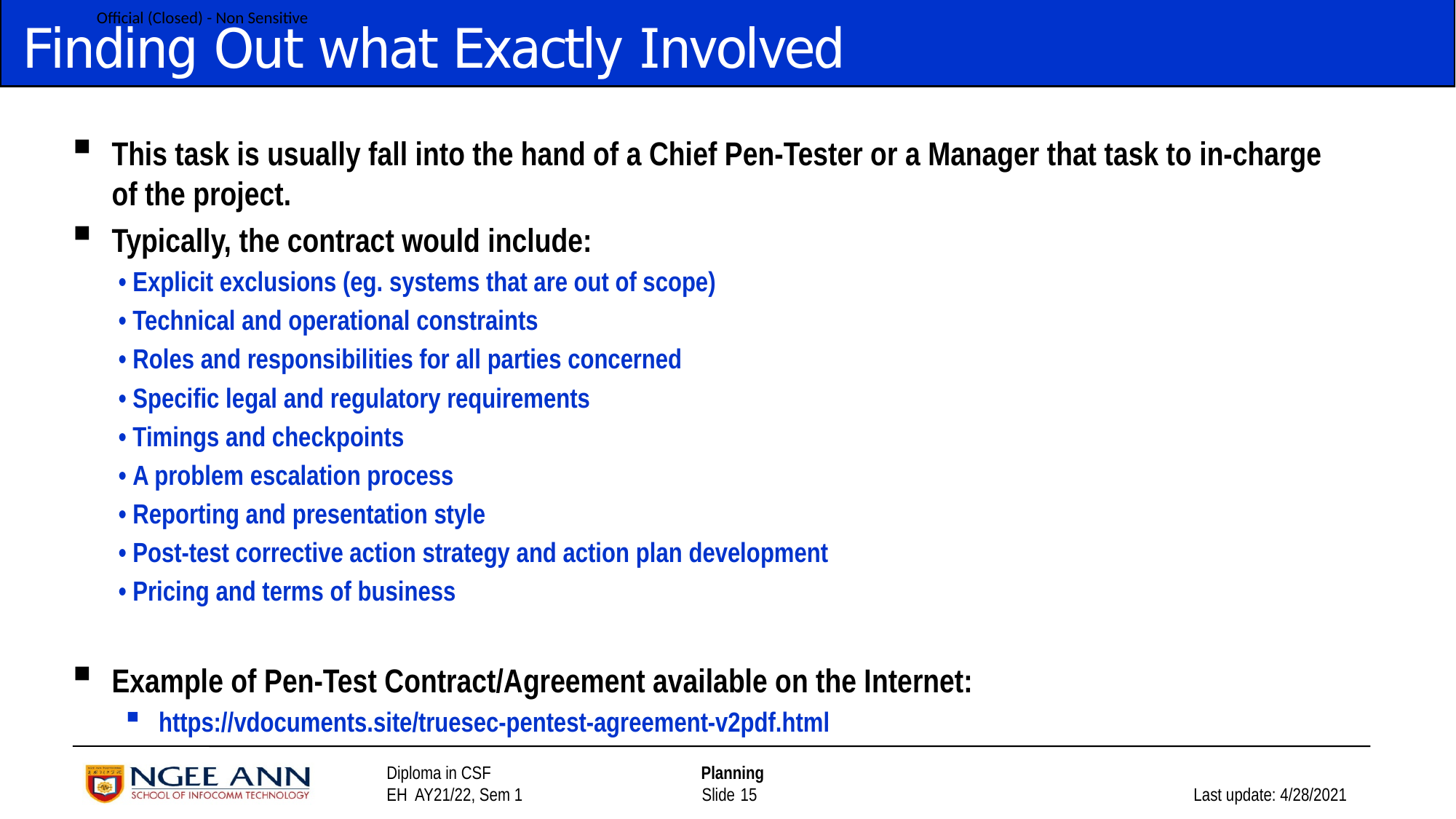

# Finding Out what Exactly Involved
This task is usually fall into the hand of a Chief Pen-Tester or a Manager that task to in-charge of the project.
Typically, the contract would include:
• Explicit exclusions (eg. systems that are out of scope)
• Technical and operational constraints
• Roles and responsibilities for all parties concerned
• Specific legal and regulatory requirements
• Timings and checkpoints
• A problem escalation process
• Reporting and presentation style
• Post-test corrective action strategy and action plan development
• Pricing and terms of business

Example of Pen-Test Contract/Agreement available on the Internet:
https://vdocuments.site/truesec-pentest-agreement-v2pdf.html